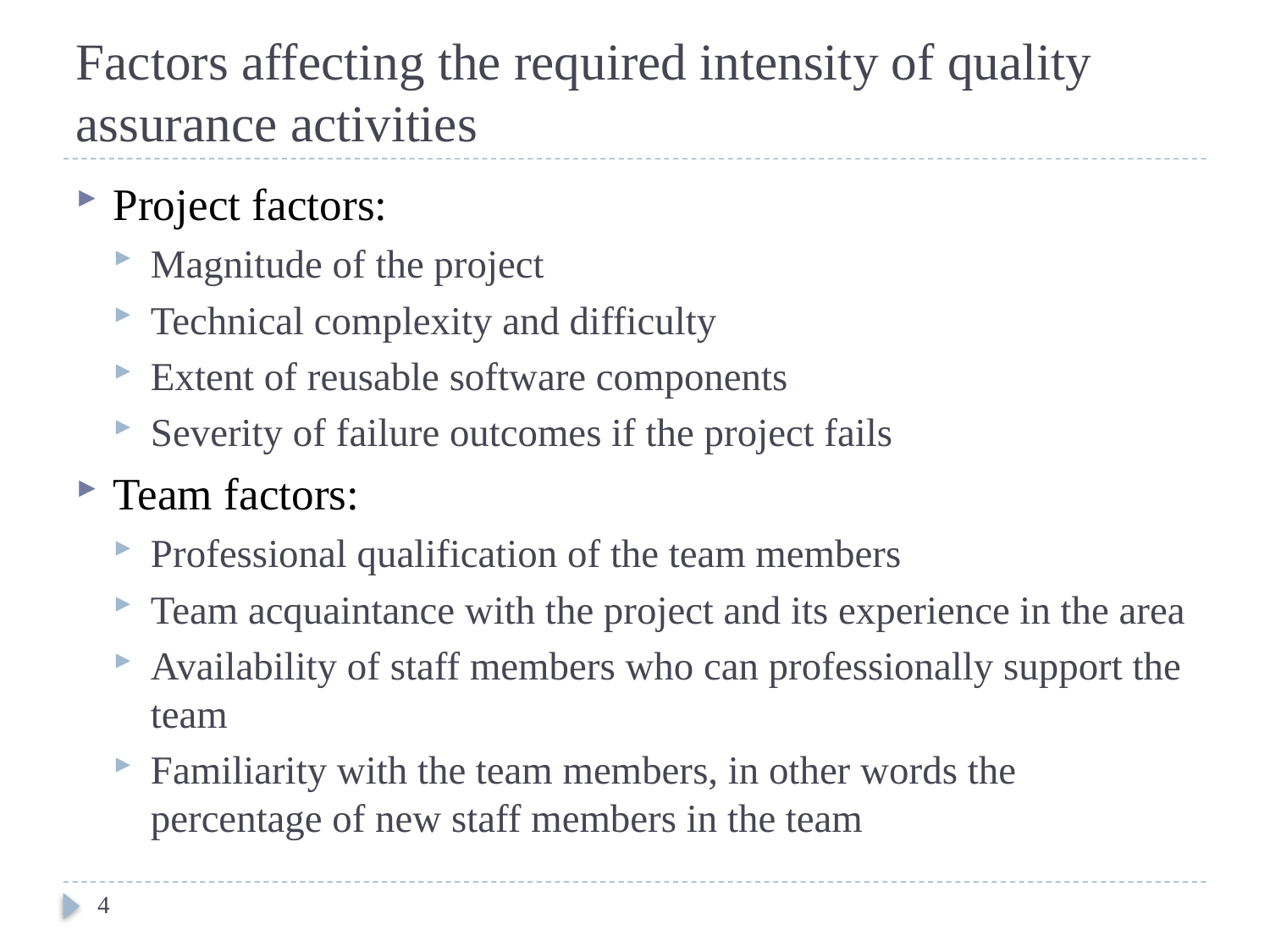

# Factors affecting the required intensity of quality assurance activities
Project factors:
Magnitude of the project
Technical complexity and difficulty
Extent of reusable software components
Severity of failure outcomes if the project fails
Team factors:
Professional qualification of the team members
Team acquaintance with the project and its experience in the area
Availability of staff members who can professionally support the team
Familiarity with the team members, in other words the percentage of new staff members in the team
4